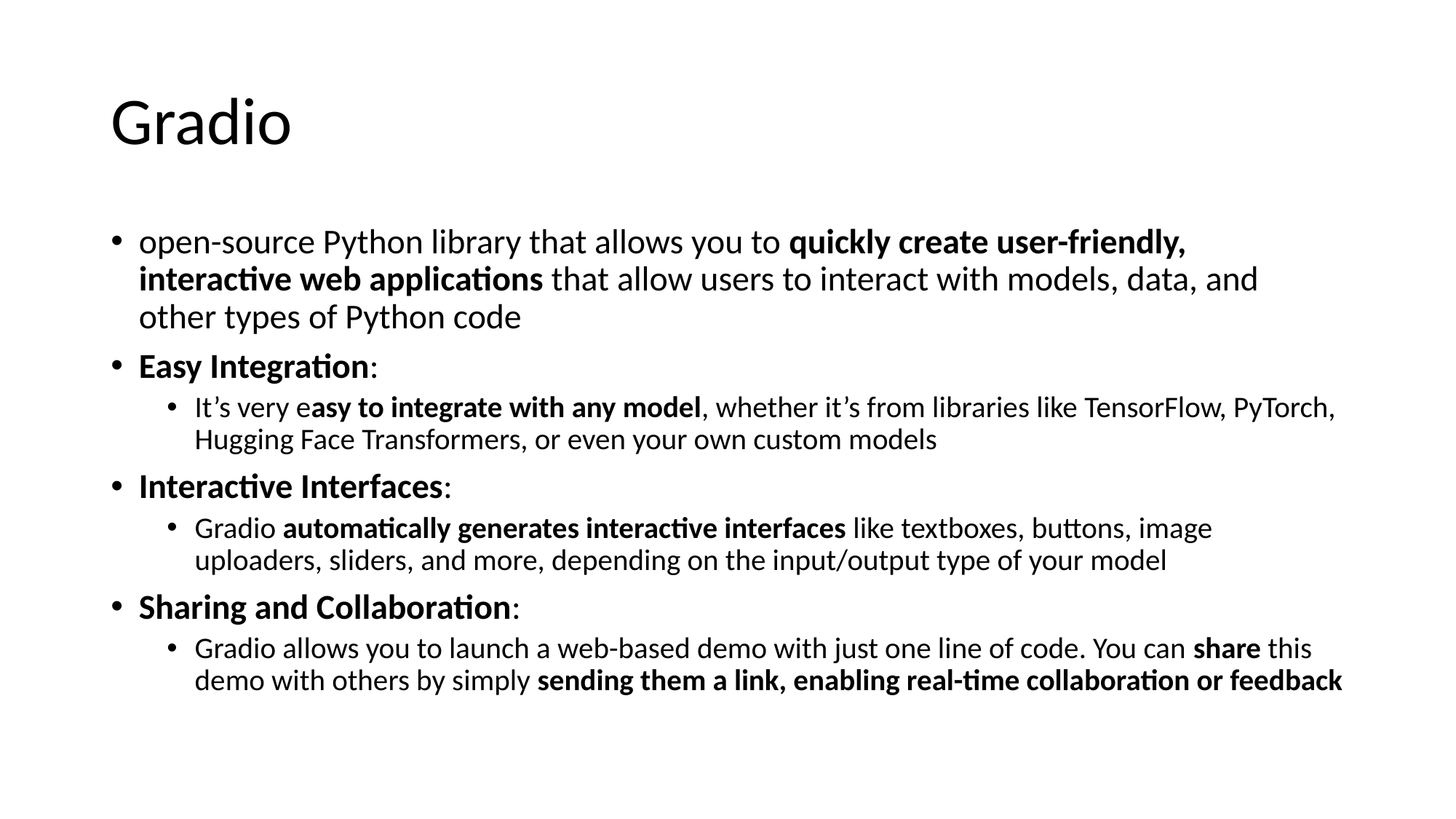

# Gradio
open-source Python library that allows you to quickly create user-friendly,  interactive web applications that allow users to interact with models, data, and other types of Python code
Easy Integration:
It’s very easy to integrate with any model, whether it’s from libraries like TensorFlow, PyTorch, Hugging Face Transformers, or even your own custom models
Interactive Interfaces:
Gradio automatically generates interactive interfaces like textboxes, buttons, image uploaders, sliders, and more, depending on the input/output type of your model
Sharing and Collaboration:
Gradio allows you to launch a web-based demo with just one line of code. You can share this demo with others by simply sending them a link, enabling real-time collaboration or feedback